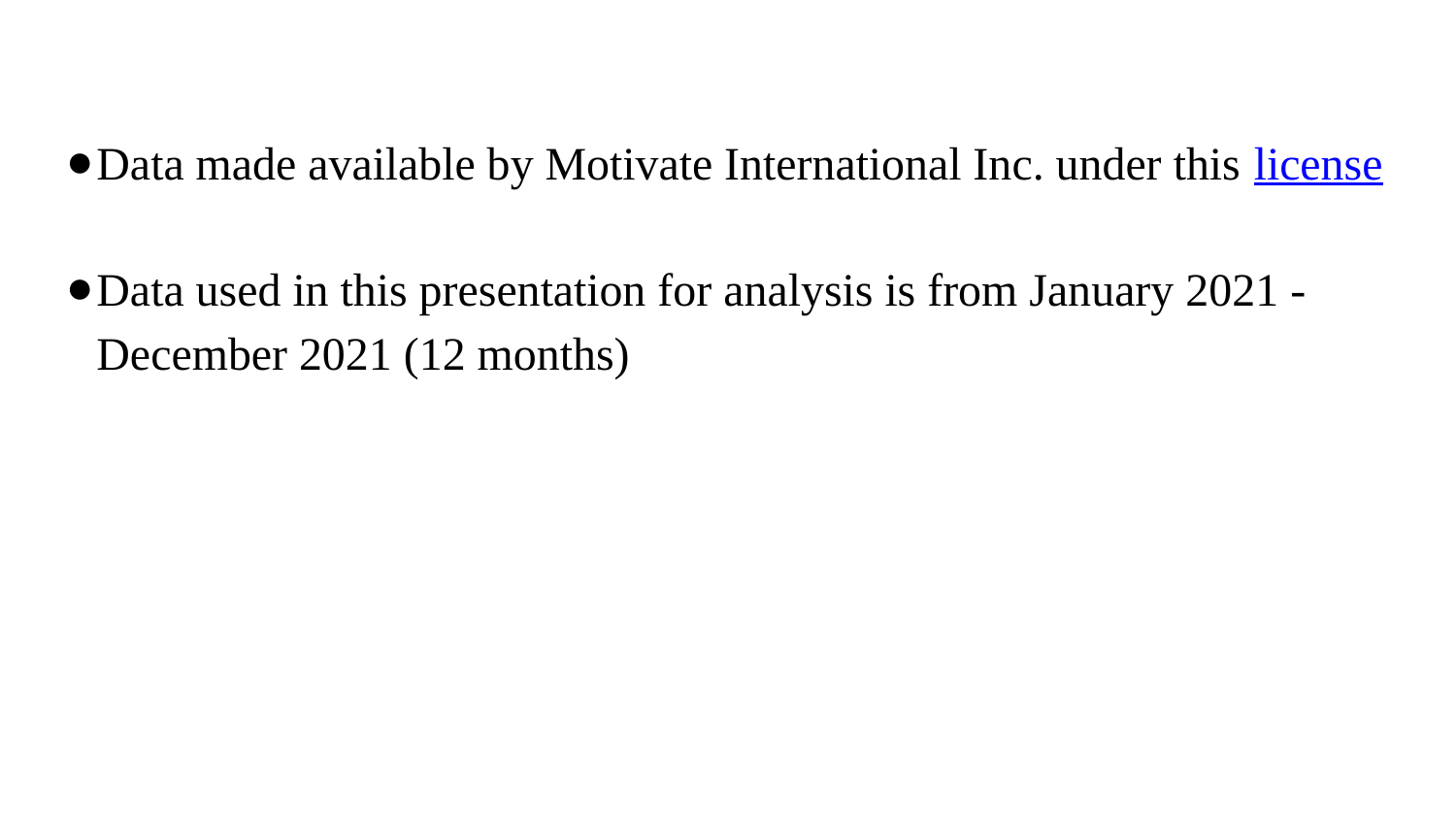

Data made available by Motivate International Inc. under this license

Data used in this presentation for analysis is from January 2021 - December 2021 (12 months)